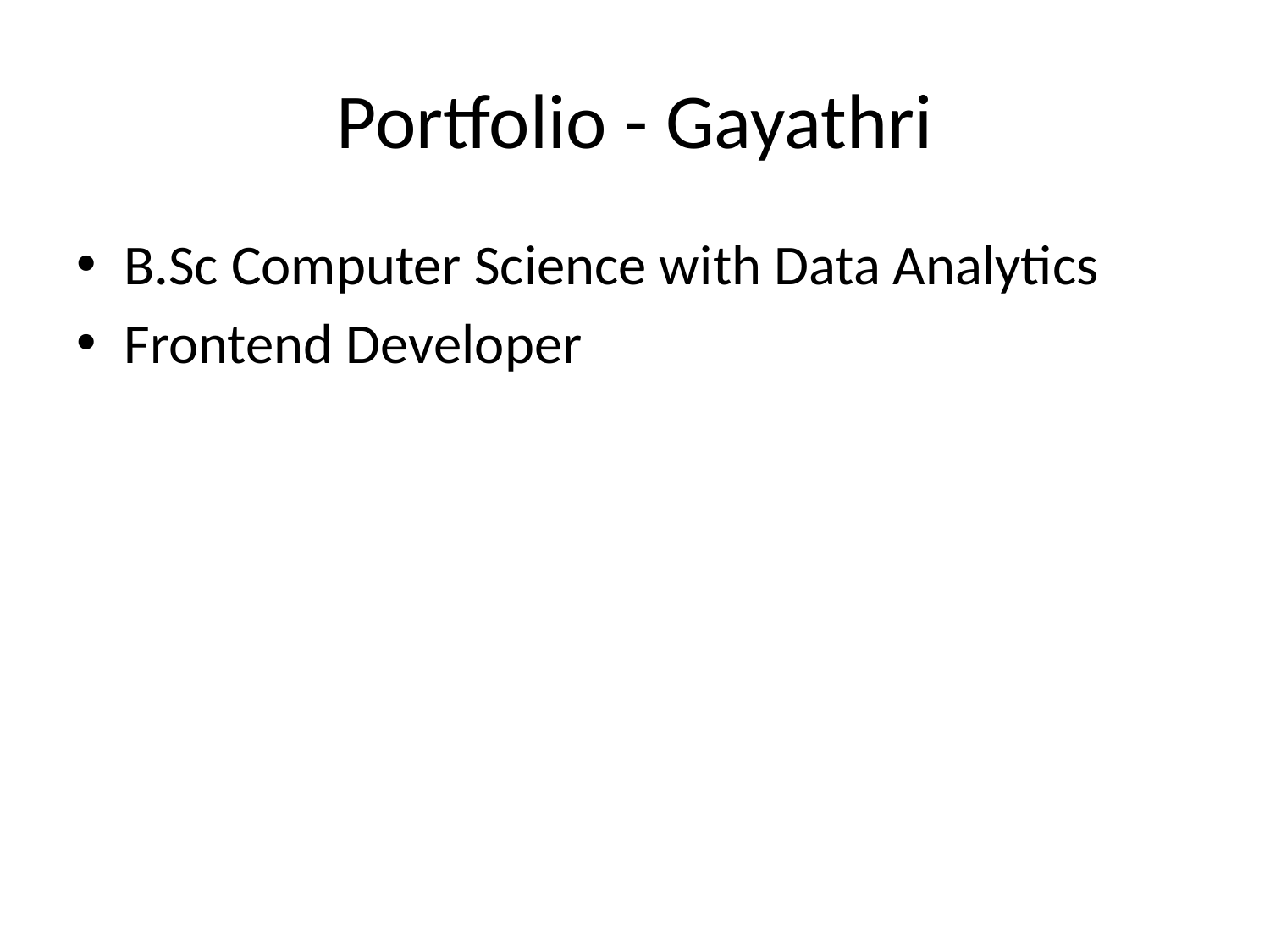

# Portfolio - Gayathri
B.Sc Computer Science with Data Analytics
Frontend Developer